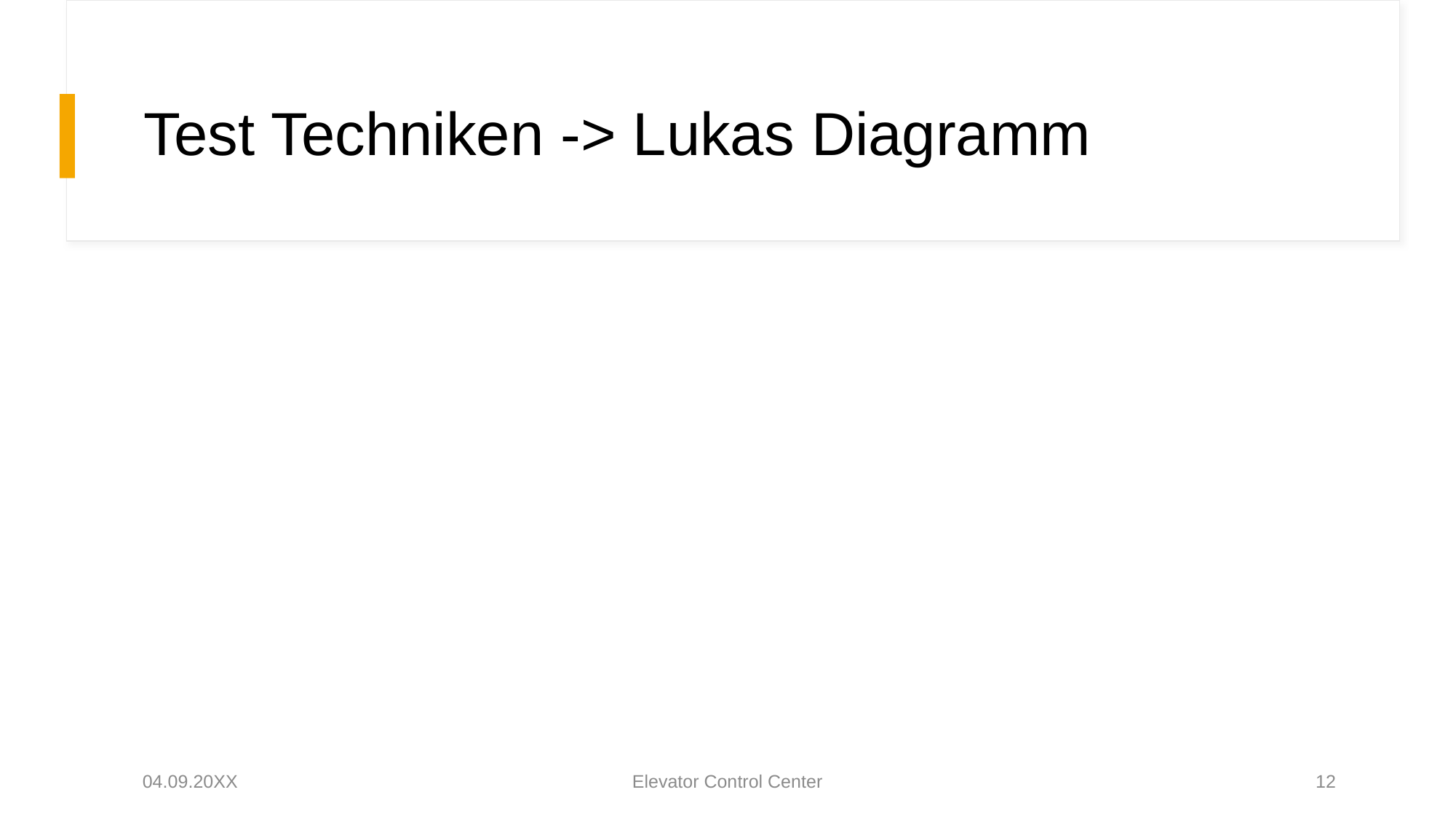

# Test Techniken -> Lukas Diagramm

04.09.20XX
Elevator Control Center
12